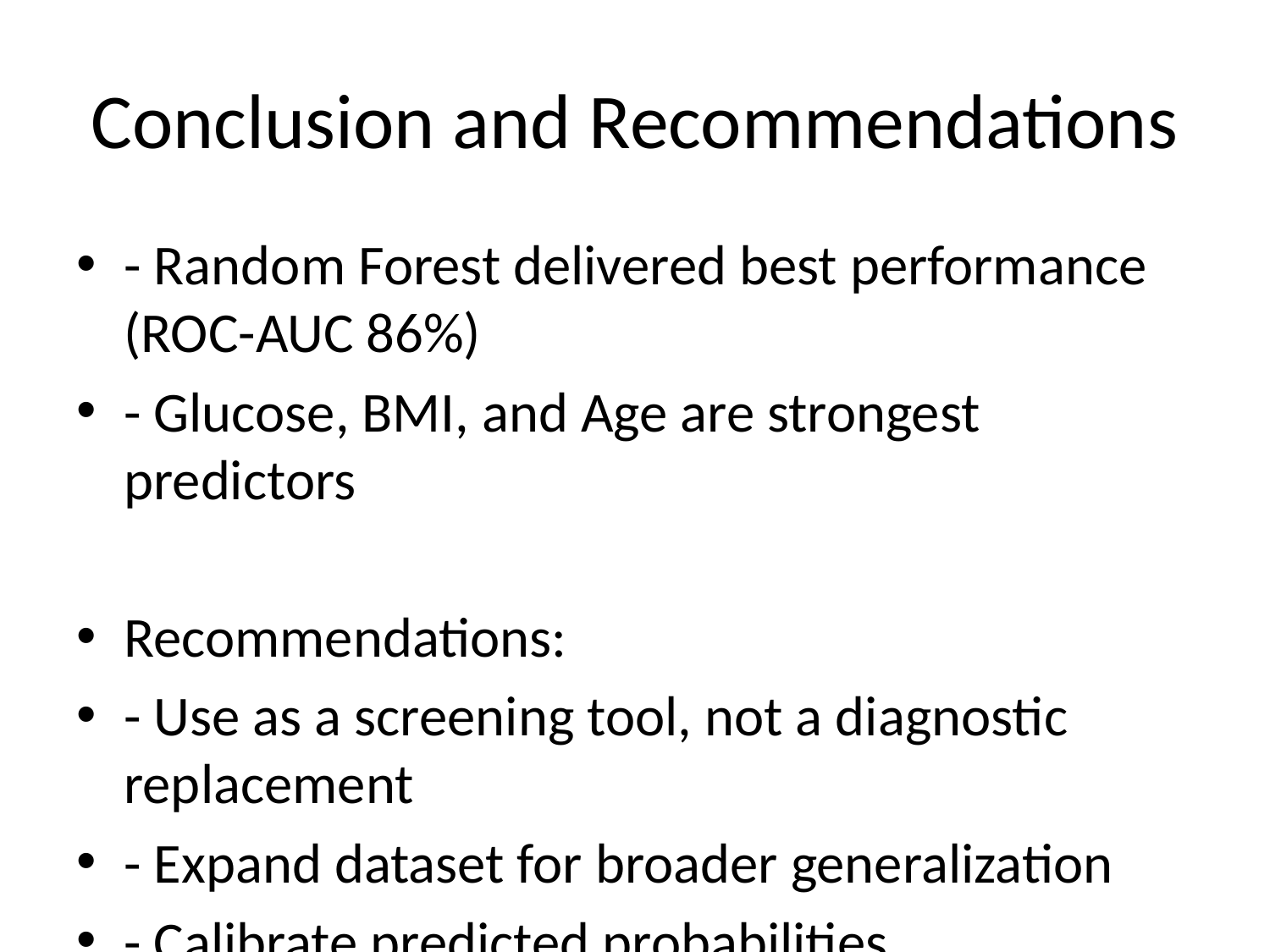

# Conclusion and Recommendations
- Random Forest delivered best performance (ROC-AUC 86%)
- Glucose, BMI, and Age are strongest predictors

Recommendations:
- Use as a screening tool, not a diagnostic replacement
- Expand dataset for broader generalization
- Calibrate predicted probabilities
- Explore ensemble and oversampling methods